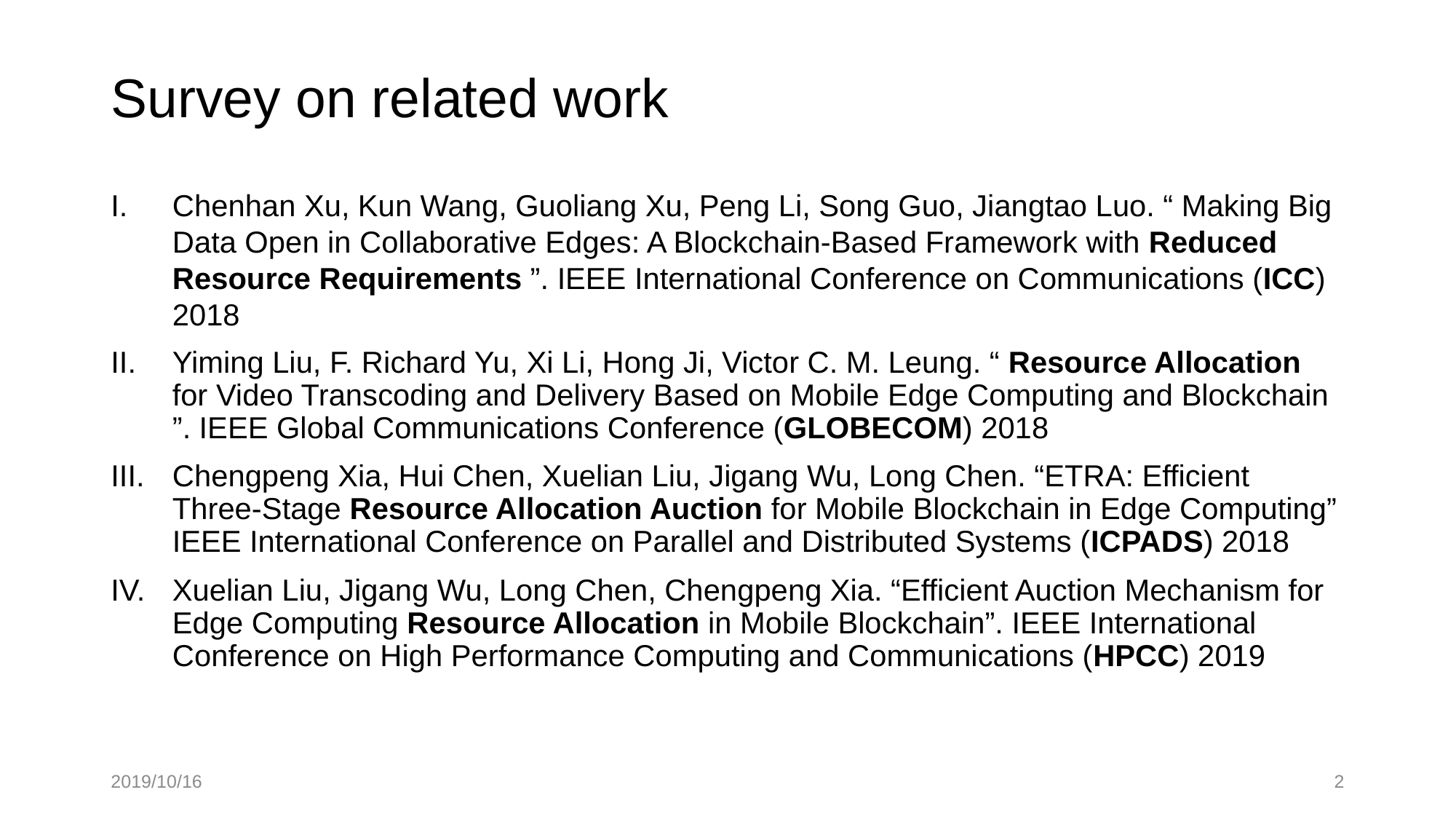

# Survey on related work
Chenhan Xu, Kun Wang, Guoliang Xu, Peng Li, Song Guo, Jiangtao Luo. “ Making Big Data Open in Collaborative Edges: A Blockchain-Based Framework with Reduced Resource Requirements ”. IEEE International Conference on Communications (ICC) 2018
Yiming Liu, F. Richard Yu, Xi Li, Hong Ji, Victor C. M. Leung. “ Resource Allocation for Video Transcoding and Delivery Based on Mobile Edge Computing and Blockchain ”. IEEE Global Communications Conference (GLOBECOM) 2018
Chengpeng Xia, Hui Chen, Xuelian Liu, Jigang Wu, Long Chen. “ETRA: Efficient Three-Stage Resource Allocation Auction for Mobile Blockchain in Edge Computing” IEEE International Conference on Parallel and Distributed Systems (ICPADS) 2018
Xuelian Liu, Jigang Wu, Long Chen, Chengpeng Xia. “Efficient Auction Mechanism for Edge Computing Resource Allocation in Mobile Blockchain”. IEEE International Conference on High Performance Computing and Communications (HPCC) 2019
2019/10/16
2